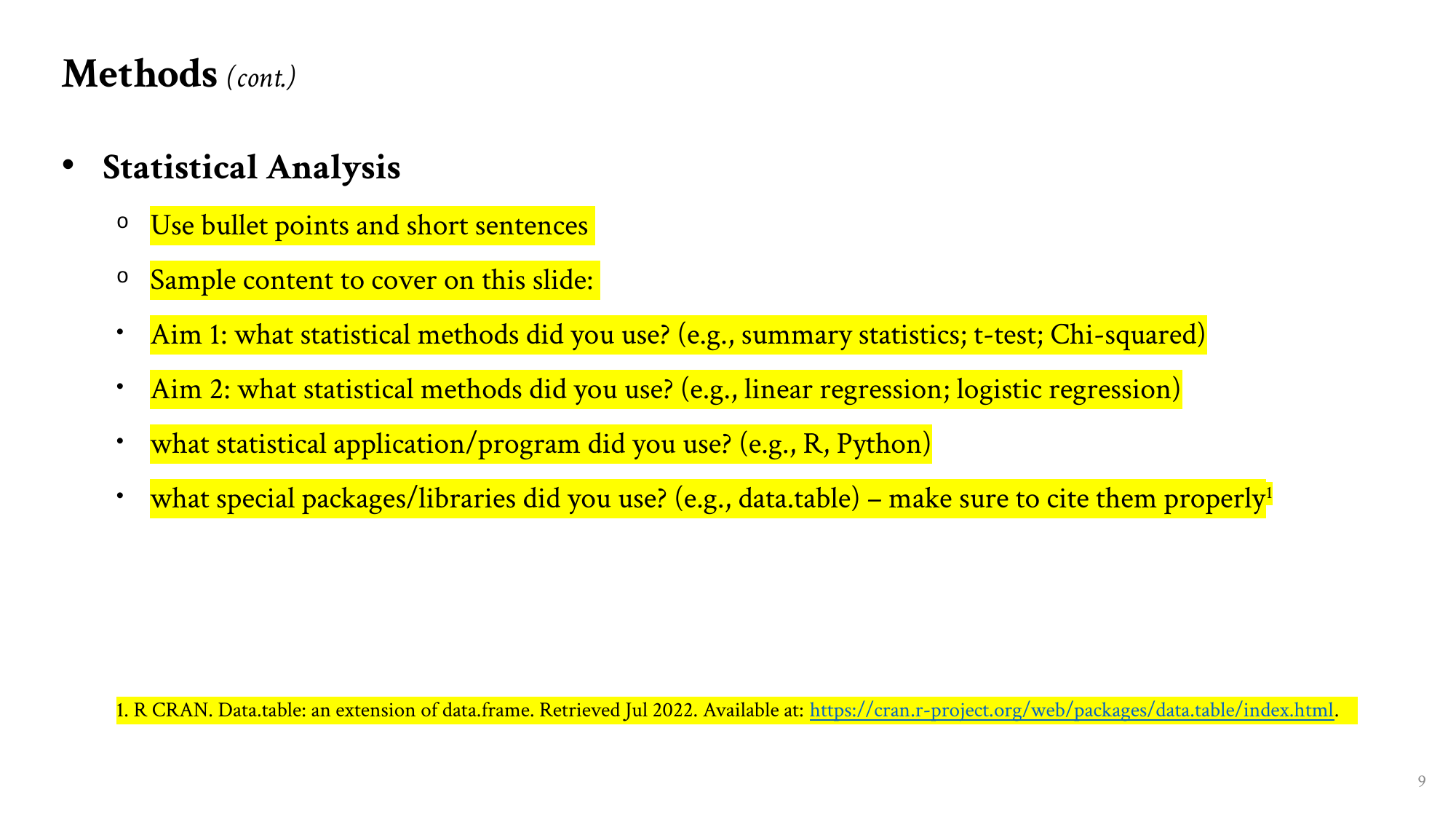

# Methods (cont.)
Statistical Analysis
Use bullet points and short sentences
Sample content to cover on this slide:
Aim 1: what statistical methods did you use? (e.g., summary statistics; t-test; Chi-squared)
Aim 2: what statistical methods did you use? (e.g., linear regression; logistic regression)
what statistical application/program did you use? (e.g., R, Python)
what special packages/libraries did you use? (e.g., data.table) – make sure to cite them properly1

1. R CRAN. Data.table: an extension of data.frame. Retrieved Jul 2022. Available at: https://cran.r-project.org/web/packages/data.table/index.html.

9